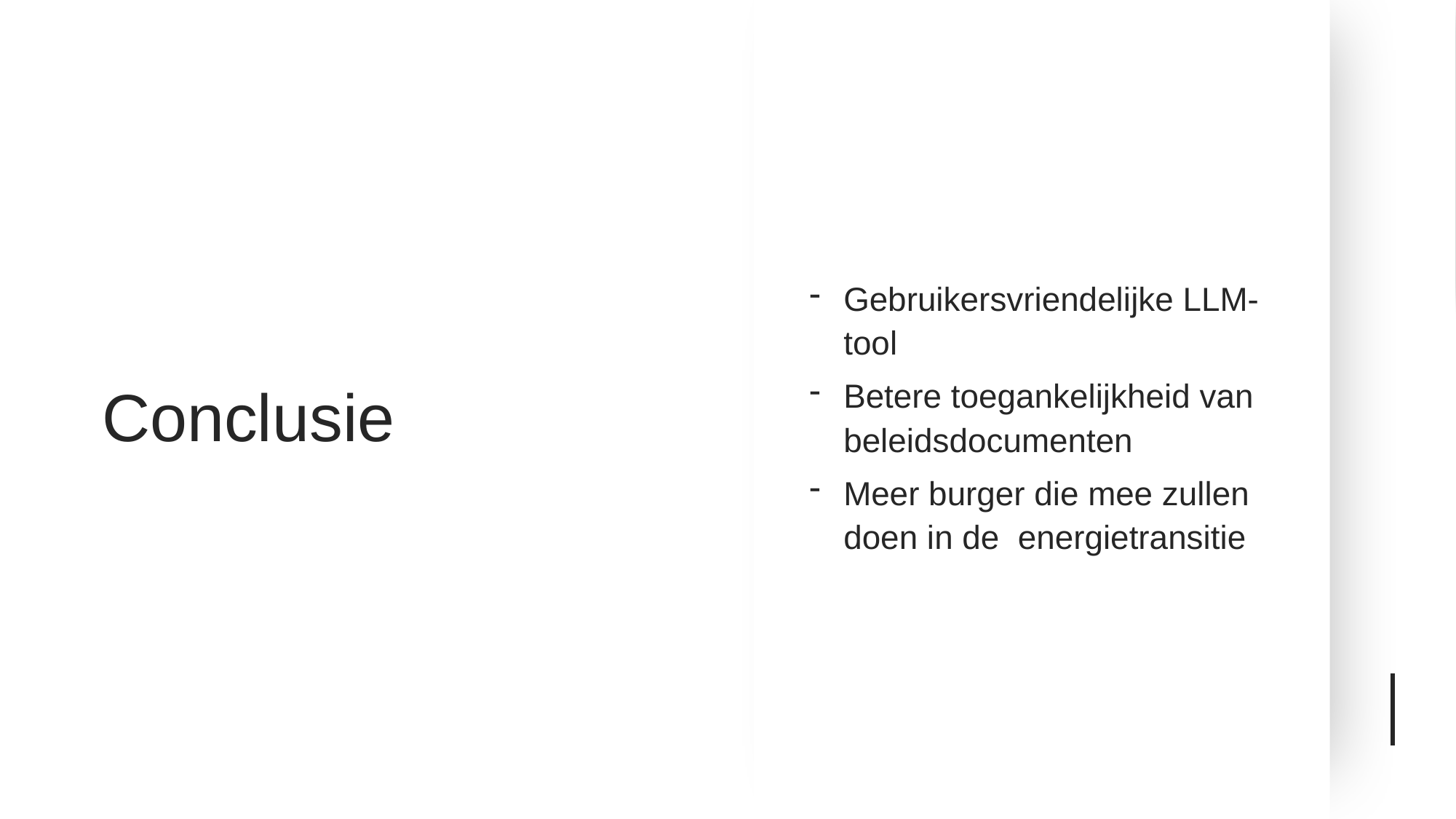

# Conclusie
Gebruikersvriendelijke LLM-tool
Betere toegankelijkheid van beleidsdocumenten
Meer burger die mee zullen doen in de  energietransitie